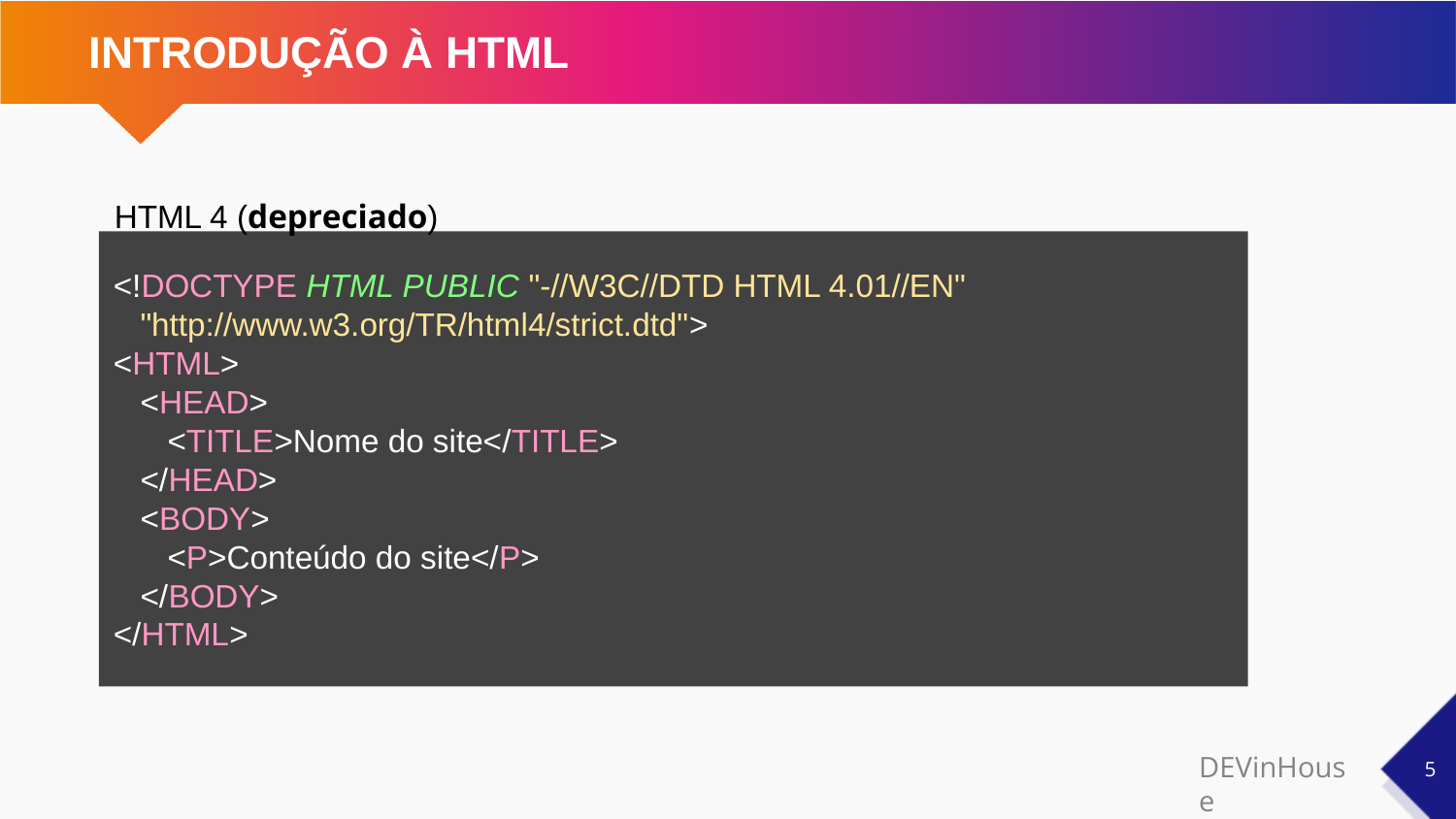

# INTRODUÇÃO À HTML
HTML 4 (depreciado)
<!DOCTYPE HTML PUBLIC "-//W3C//DTD HTML 4.01//EN"
   "http://www.w3.org/TR/html4/strict.dtd">
<HTML>
   <HEAD>
      <TITLE>Nome do site</TITLE>
   </HEAD>
   <BODY>
      <P>Conteúdo do site</P>
   </BODY>
</HTML>

5